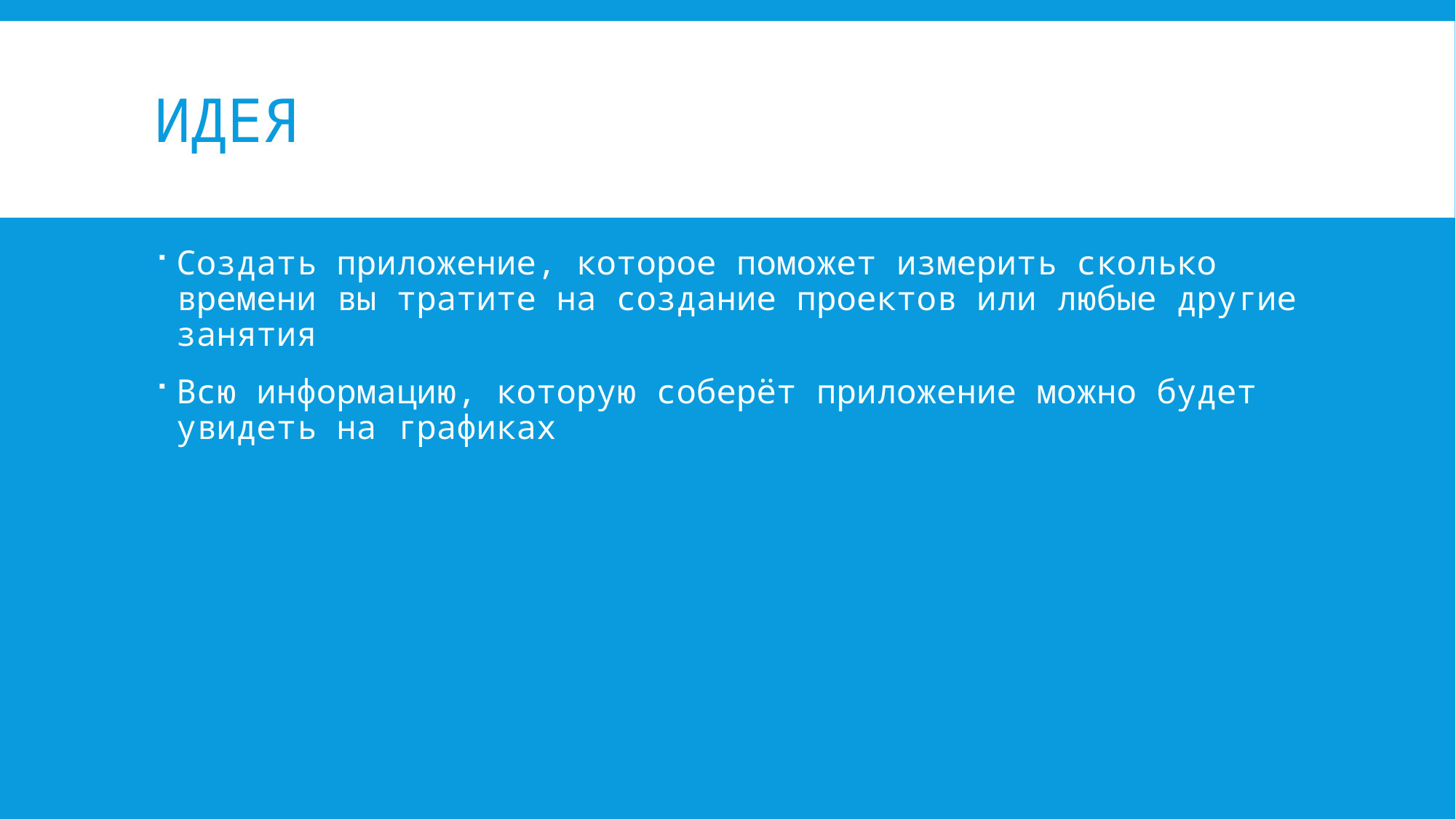

# Идея
Создать приложение, которое поможет измерить сколько времени вы тратите на создание проектов или любые другие занятия
Всю информацию, которую соберёт приложение можно будет увидеть на графиках